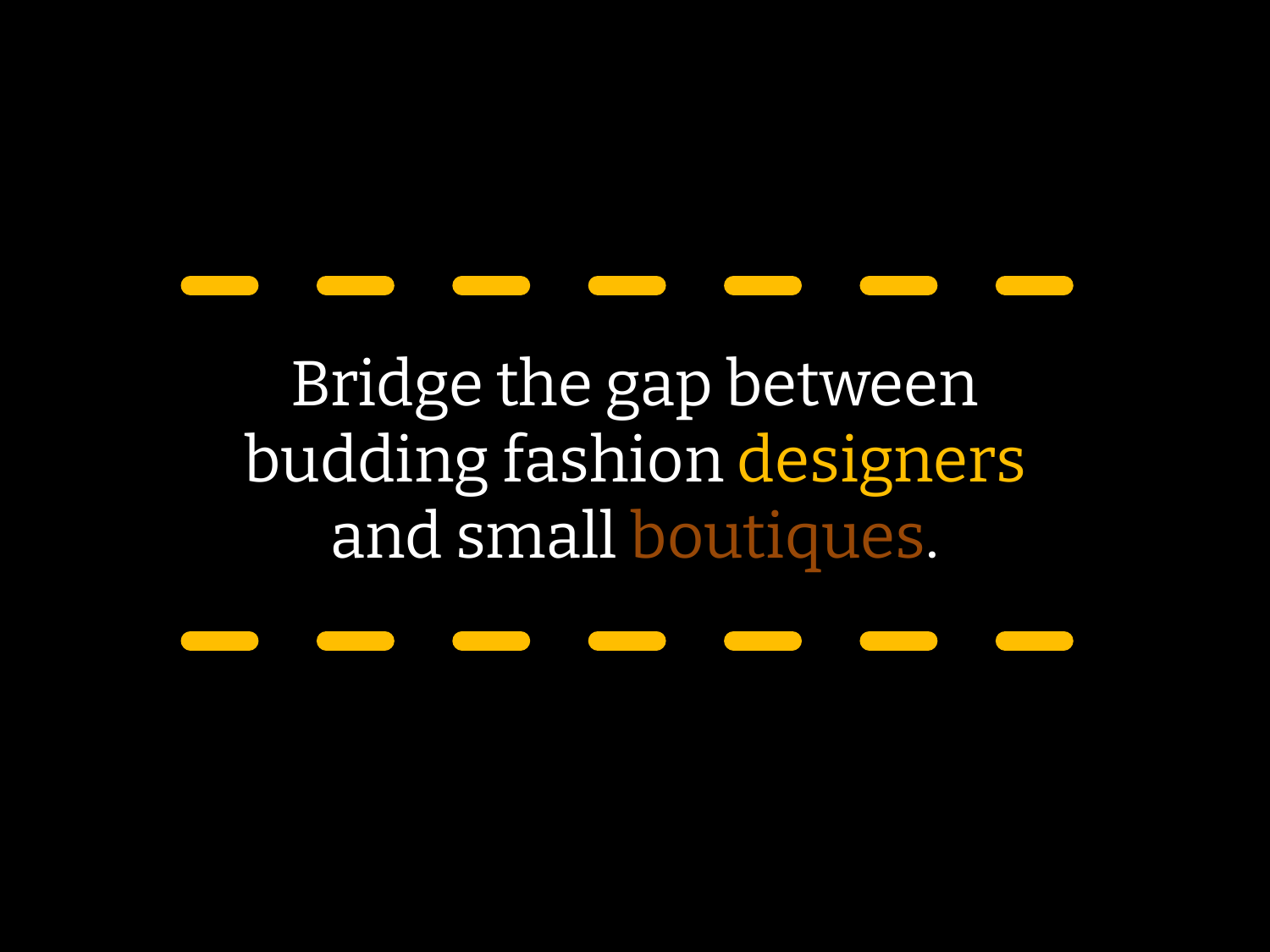

Bridge the gap between budding fashion designers and small boutiques.